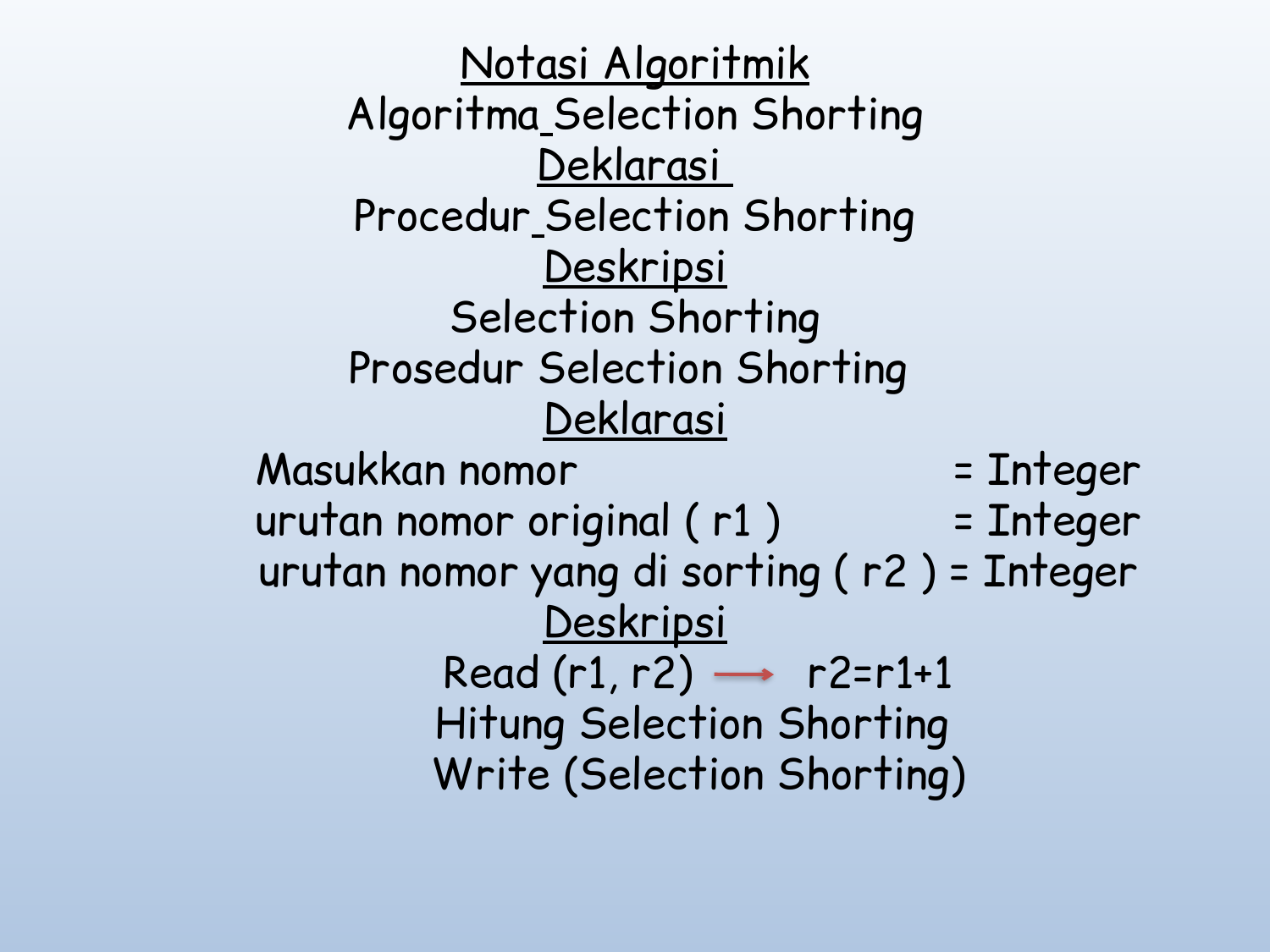

Notasi Algoritmik
Algoritma Selection Shorting
Deklarasi
Procedur Selection Shorting
Deskripsi
Selection Shorting
Prosedur Selection Shorting
Deklarasi
	Masukkan nomor			     = Integer
	urutan nomor original ( r1 )	     = Integer
	urutan nomor yang di sorting ( r2 ) = Integer
Deskripsi
	Read (r1, r2)         r2=r1+1
	Hitung Selection Shorting
	Write (Selection Shorting)